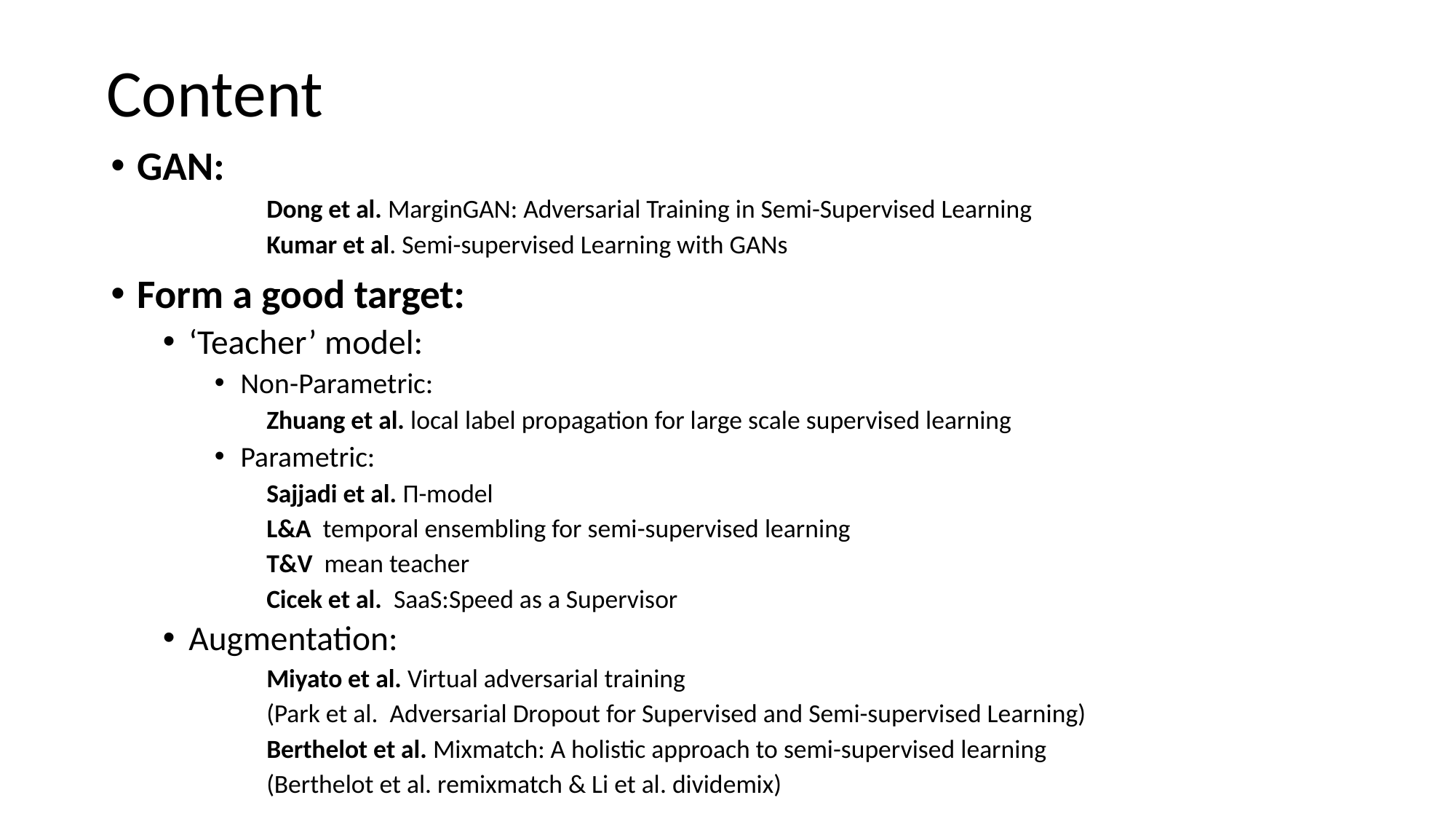

# Content
GAN:
Dong et al. MarginGAN: Adversarial Training in Semi-Supervised Learning
Kumar et al. Semi-supervised Learning with GANs
Form a good target:
‘Teacher’ model:
Non-Parametric:
Zhuang et al. local label propagation for large scale supervised learning
Parametric:
Sajjadi et al. П-model
L&A  temporal ensembling for semi-supervised learning
T&V  mean teacher
Cicek et al.  SaaS:Speed as a Supervisor
Augmentation:
Miyato et al. Virtual adversarial training
(Park et al.  Adversarial Dropout for Supervised and Semi-supervised Learning)
Berthelot et al. Mixmatch: A holistic approach to semi-supervised learning
(Berthelot et al. remixmatch & Li et al. dividemix)